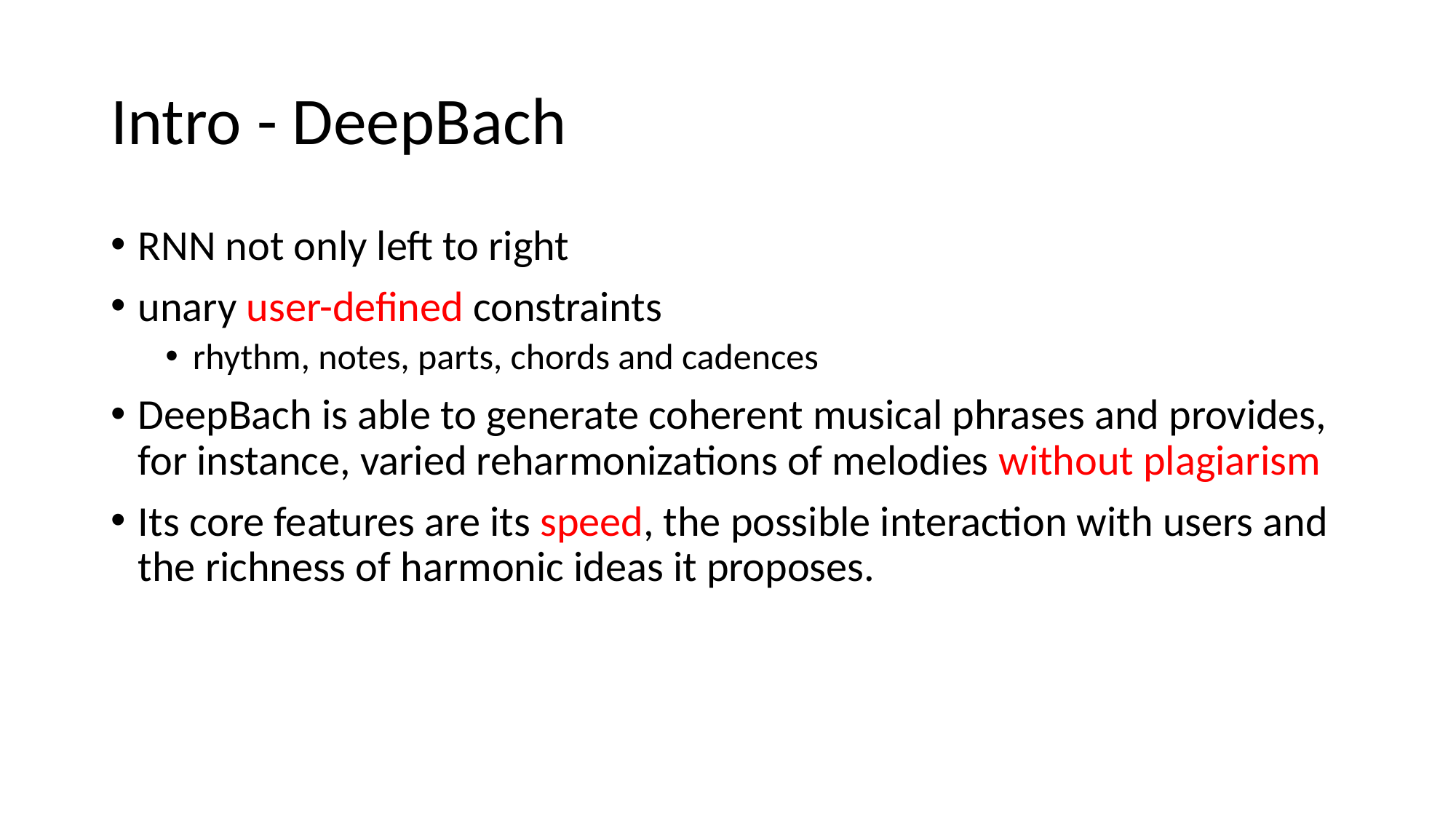

# Intro - DeepBach
RNN not only left to right
unary user-defined constraints
rhythm, notes, parts, chords and cadences
DeepBach is able to generate coherent musical phrases and provides, for instance, varied reharmonizations of melodies without plagiarism
Its core features are its speed, the possible interaction with users and the richness of harmonic ideas it proposes.